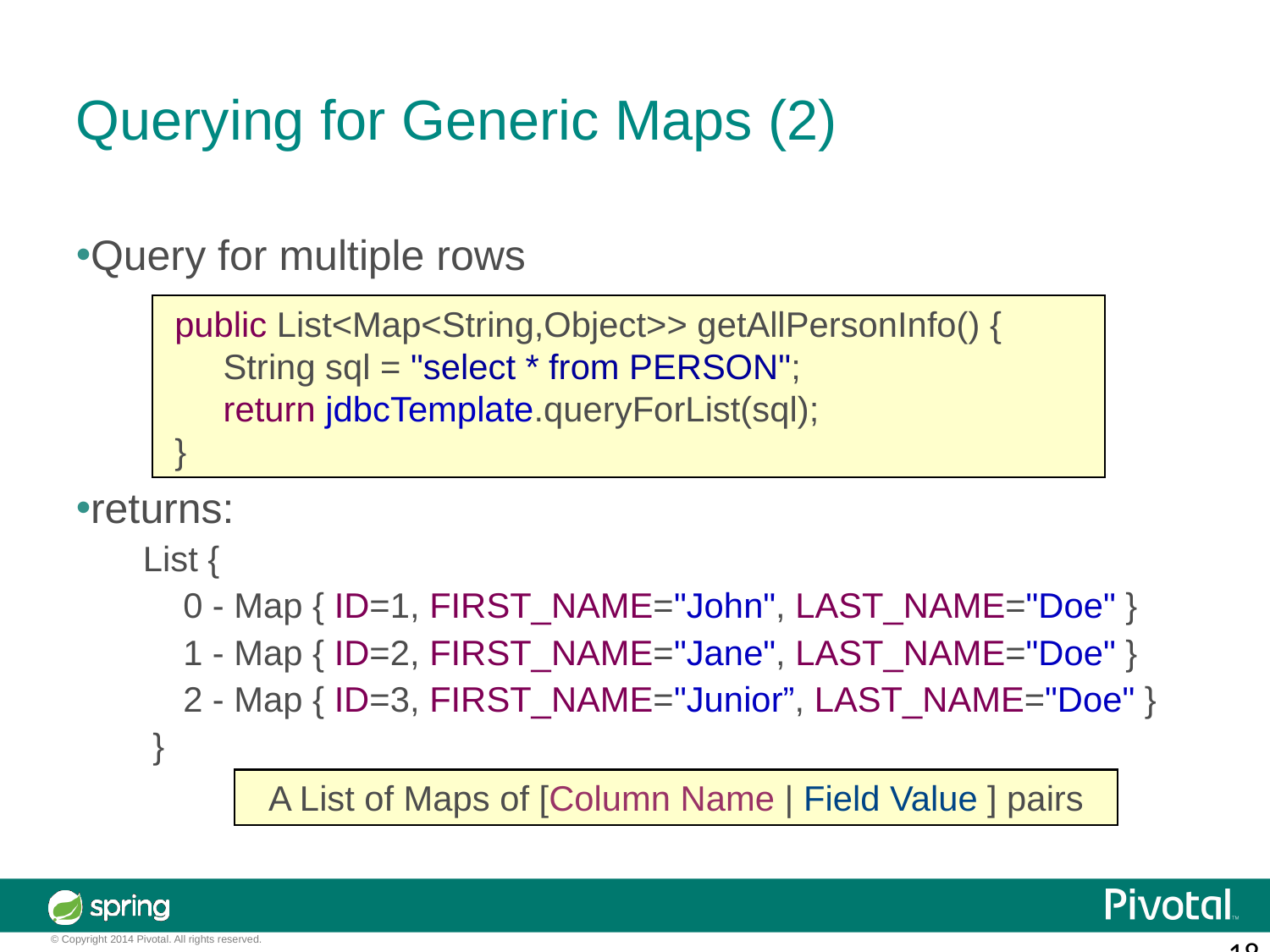

Querying for Generic Maps (2)
Query for multiple rows

returns:
	  List {
           0 - Map { ID=1, FIRST_NAME="John", LAST_NAME="Doe" }
           1 - Map { ID=2, FIRST_NAME="Jane", LAST_NAME="Doe" }
           2 - Map { ID=3, FIRST_NAME="Junior”, LAST_NAME="Doe" }
	   }
 public List<Map<String,Object>> getAllPersonInfo() {
      String sql = "select * from PERSON";
      return jdbcTemplate.queryForList(sql);
 }
A List of Maps of [Column Name | Field Value ] pairs